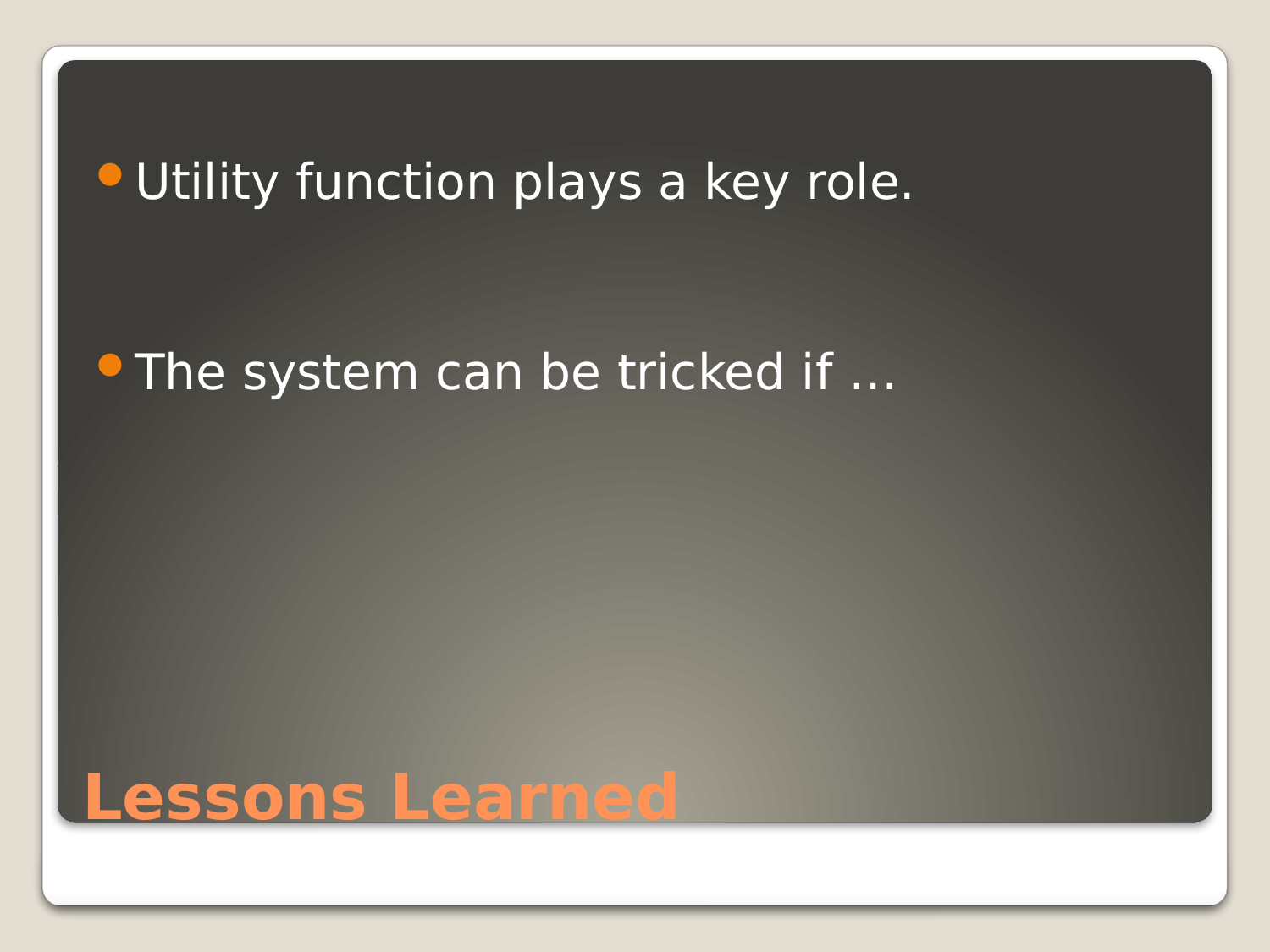

Utility function plays a key role.

The system can be tricked if …

# Lessons Learned